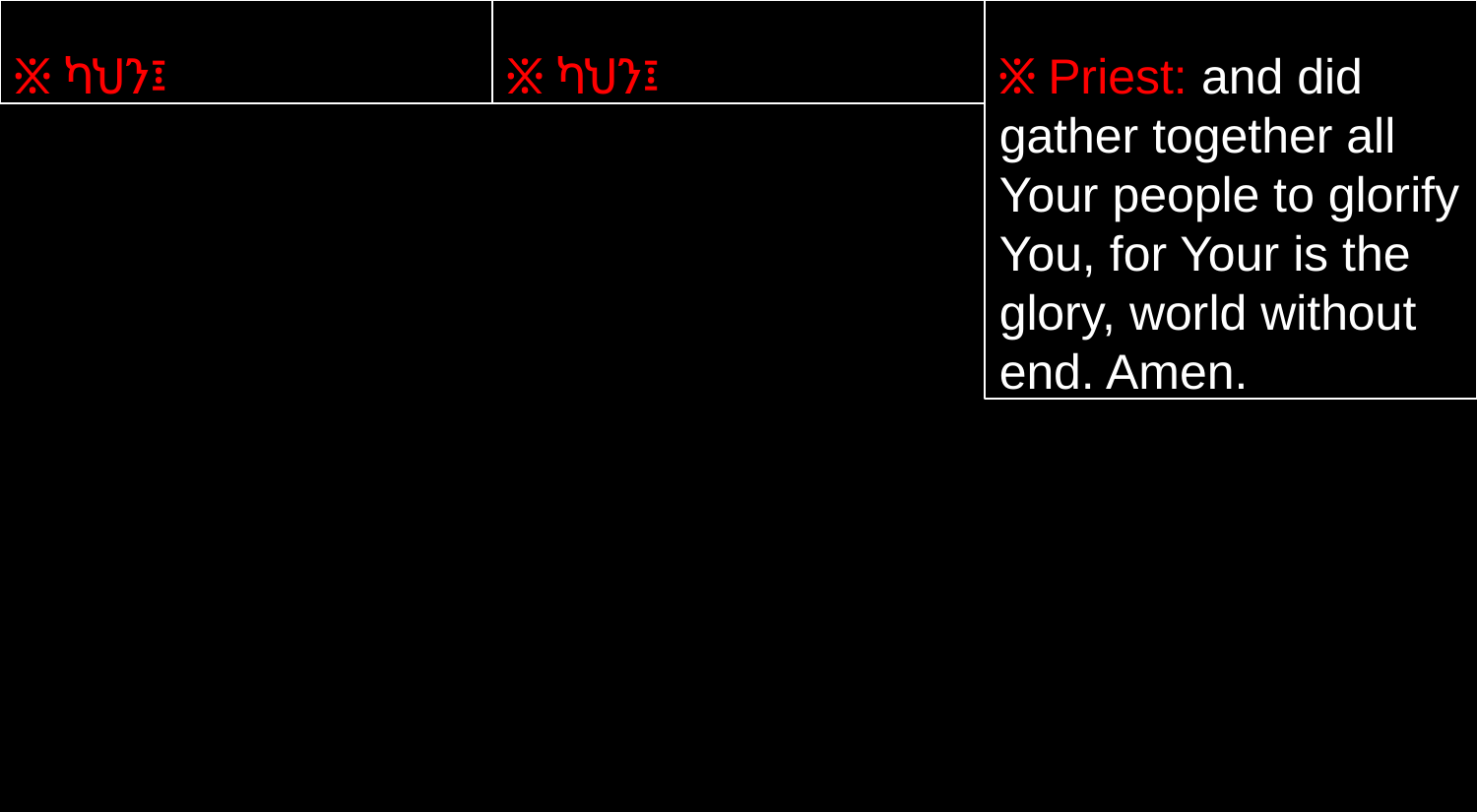

፠ ካህን፤

፠ ካህን፤

፠ Priest: and did gather together all Your people to glorify You, for Your is the glory, world without end. Amen.